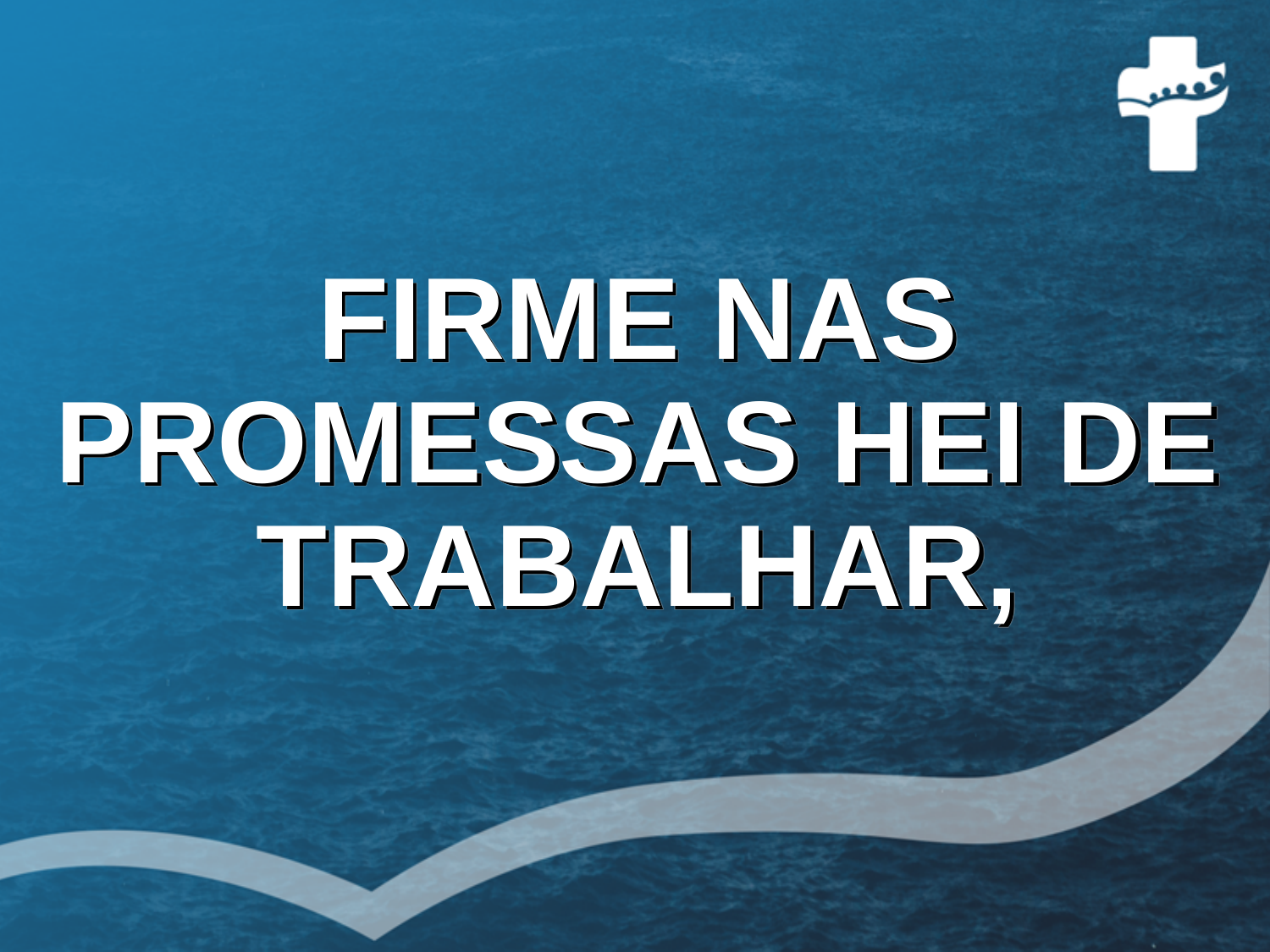

# FIRME NAS PROMESSAS HEI DE TRABALHAR,